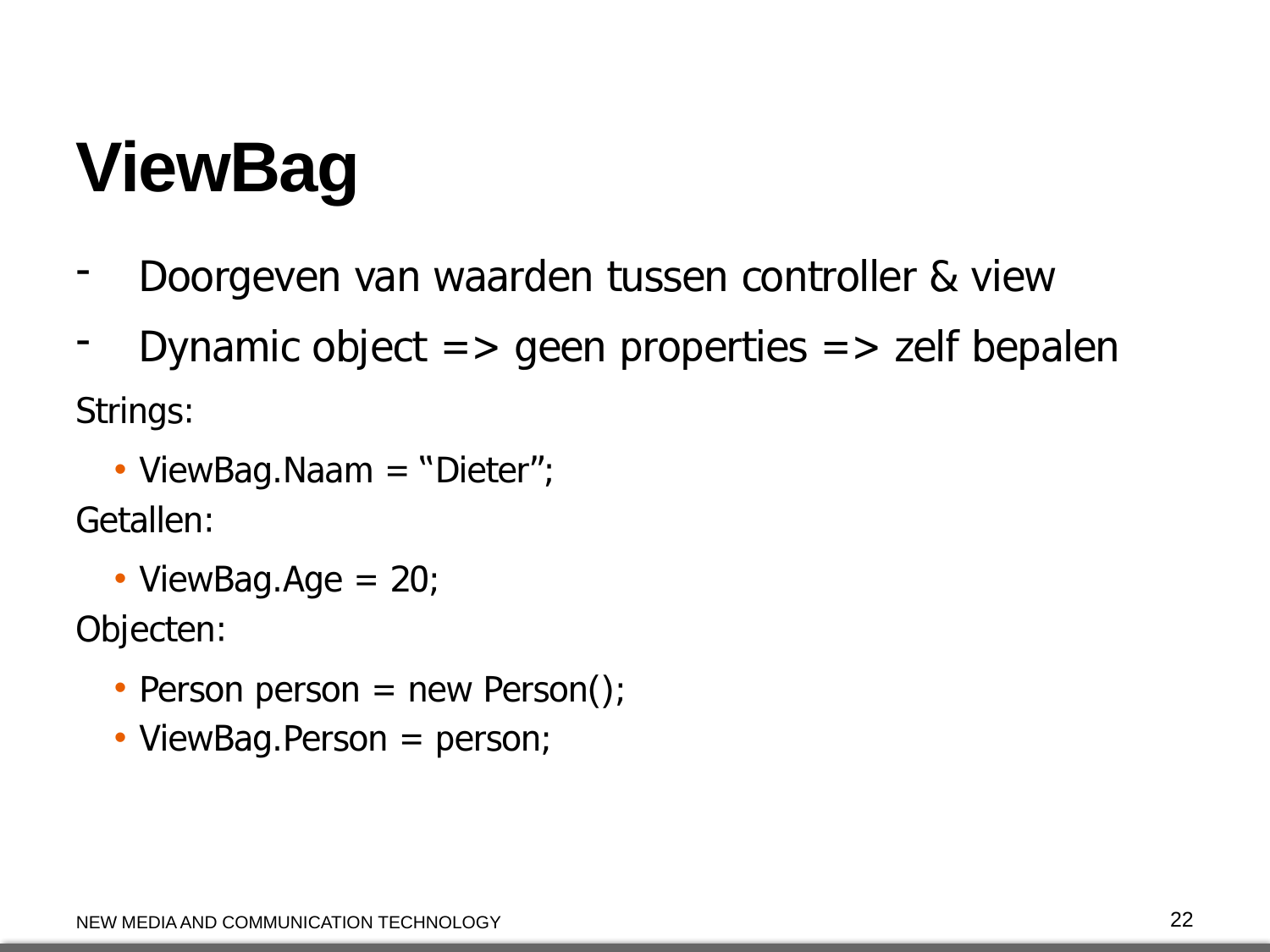

# ViewBag
Doorgeven van waarden tussen controller & view
Dynamic object => geen properties => zelf bepalen
Strings:
ViewBag.Naam = “Dieter”;
Getallen:
ViewBag.Age = 20;
Objecten:
Person person = new Person();
ViewBag.Person = person;
22